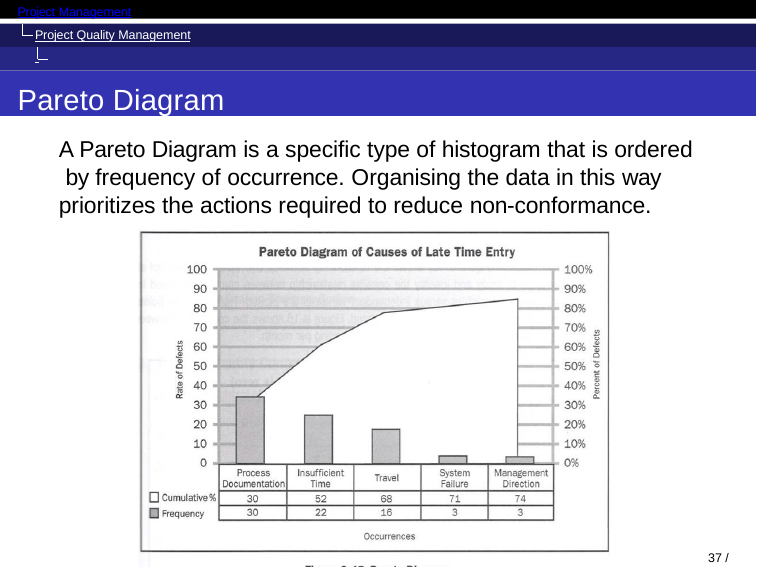

Project Management
Project Quality Management  Control Quality

Pareto Diagram
A Pareto Diagram is a specific type of histogram that is ordered  by frequency of occurrence. Organising the data in this way  prioritizes the actions required to reduce non-conformance.

37 / 52